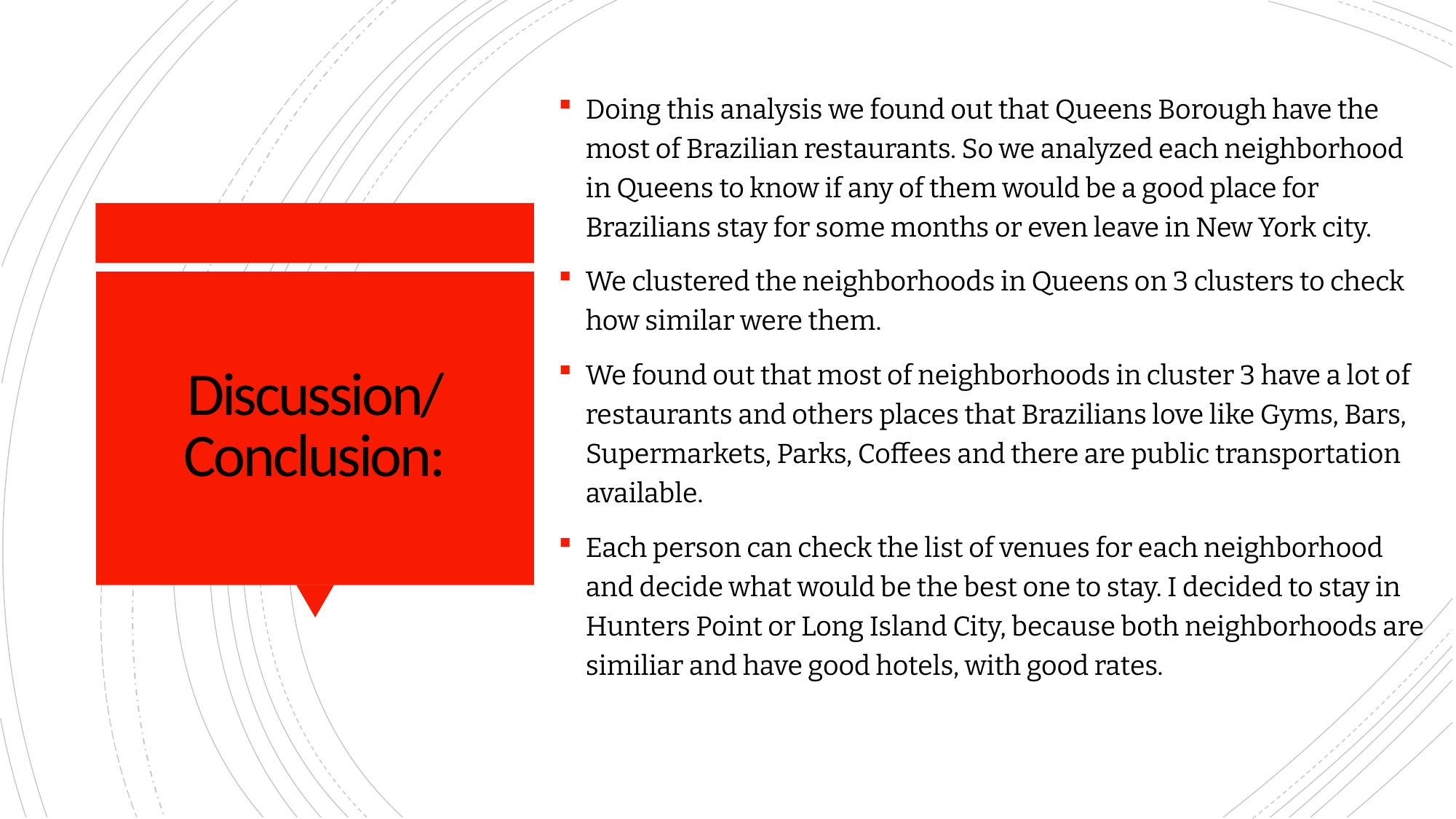

Doing this analysis we found out that Queens Borough have the most of Brazilian restaurants. So we analyzed each neighborhood in Queens to know if any of them would be a good place for Brazilians stay for some months or even leave in New York city.
We clustered the neighborhoods in Queens on 3 clusters to check how similar were them.
We found out that most of neighborhoods in cluster 3 have a lot of restaurants and others places that Brazilians love like Gyms, Bars, Supermarkets, Parks, Coffees and there are public transportation available.
Each person can check the list of venues for each neighborhood and decide what would be the best one to stay. I decided to stay in Hunters Point or Long Island City, because both neighborhoods are similiar and have good hotels, with good rates.
# Discussion/ Conclusion: